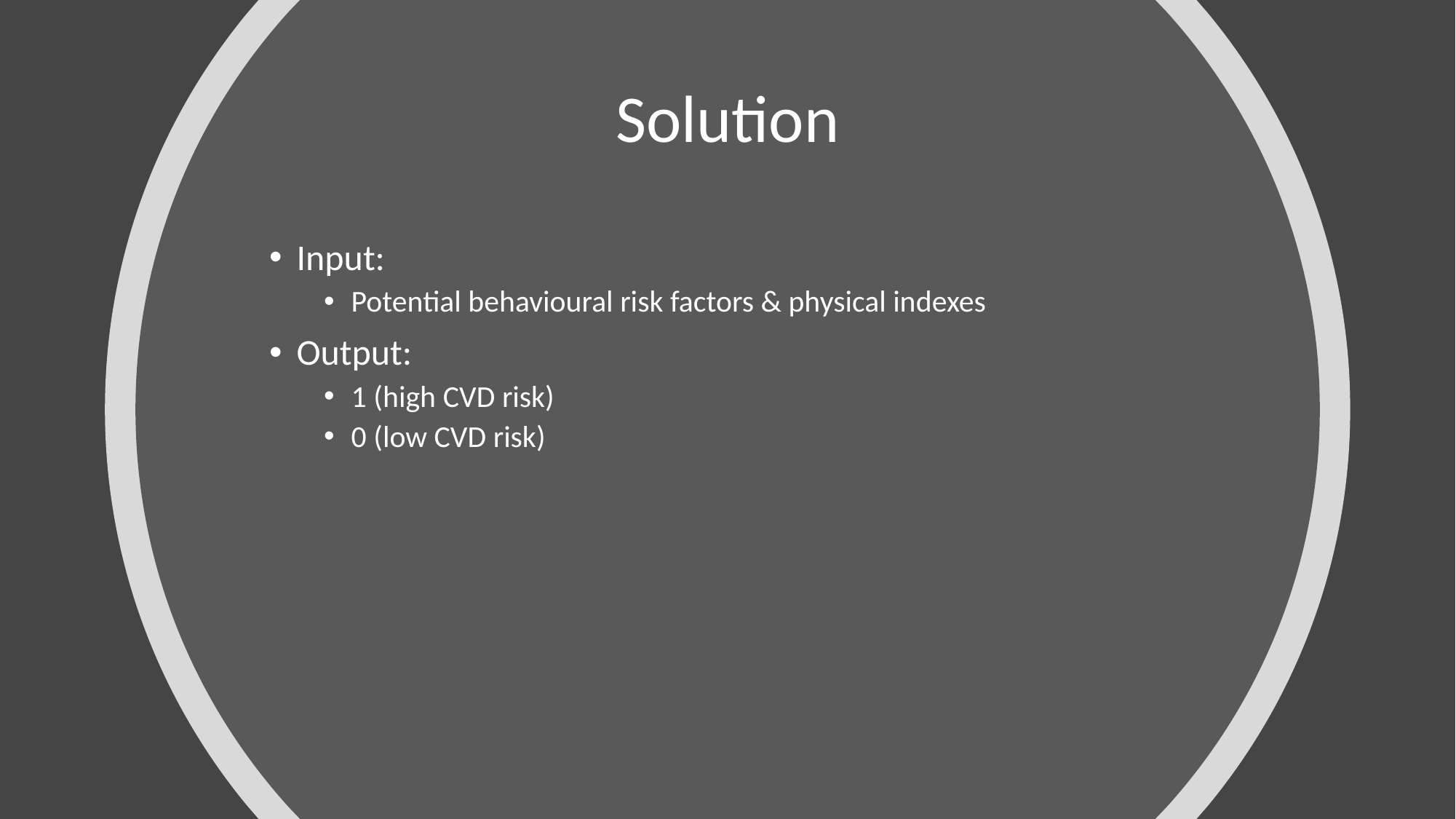

# Solution
Input:
Potential behavioural risk factors & physical indexes
Output:
1 (high CVD risk)
0 (low CVD risk)